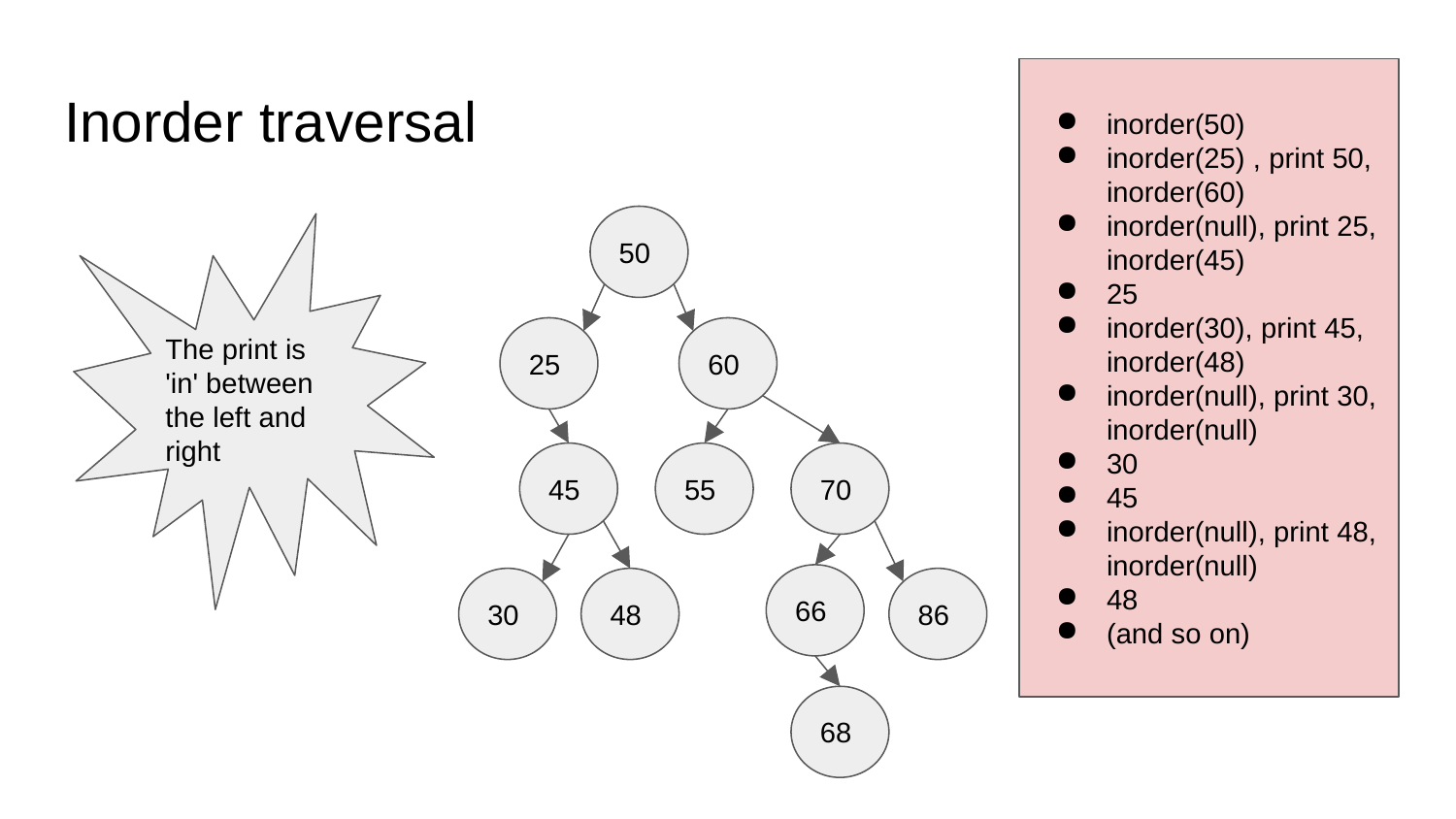

inorder(50)
inorder(25) , print 50, inorder(60)
inorder(null), print 25, inorder(45)
25
inorder(30), print 45, inorder(48)
inorder(null), print 30, inorder(null)
30
45
inorder(null), print 48, inorder(null)
48
(and so on)
# Inorder traversal
50
The print is 'in' between the left and right
25
60
45
55
70
66
30
48
86
68